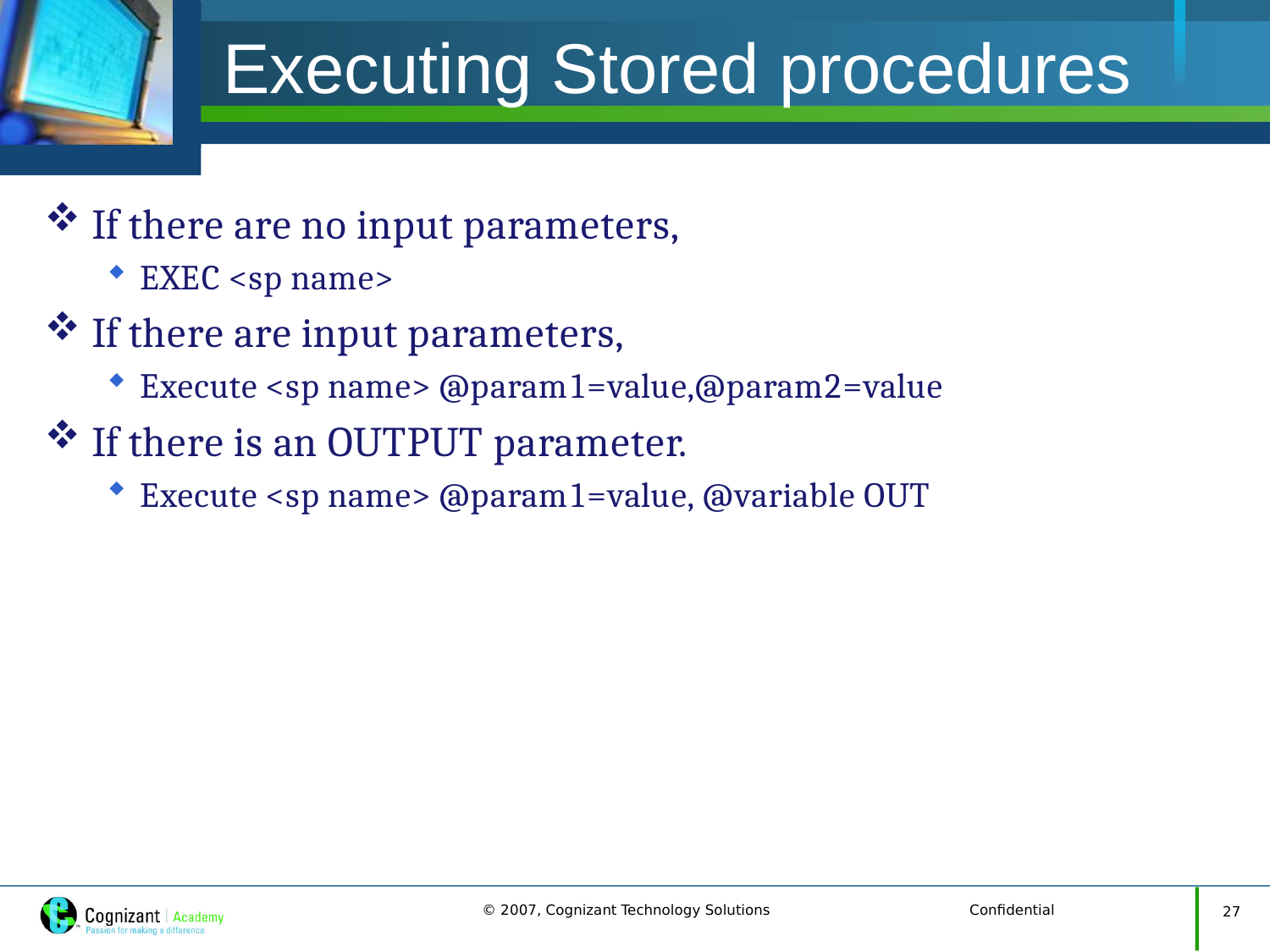

# Executing Stored procedures
If there are no input parameters,
EXEC <sp name>
If there are input parameters,
Execute <sp name> @param1=value,@param2=value
If there is an OUTPUT parameter.
Execute <sp name> @param1=value, @variable OUT
27